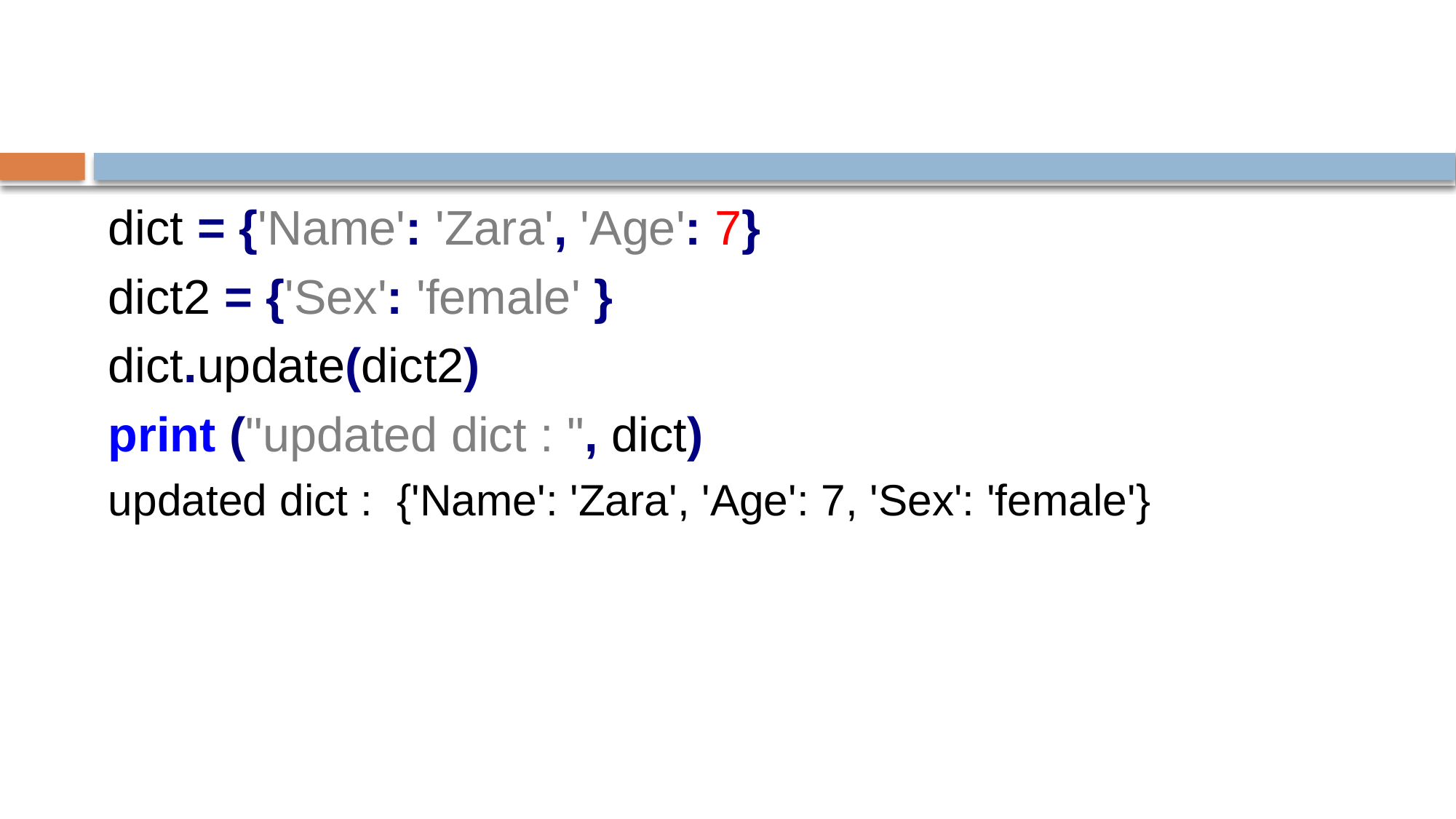

#
dict = {'Name': 'Zara', 'Age': 7}
dict2 = {'Sex': 'female' }
dict.update(dict2)
print ("updated dict : ", dict)
updated dict :  {'Name': 'Zara', 'Age': 7, 'Sex': 'female'}